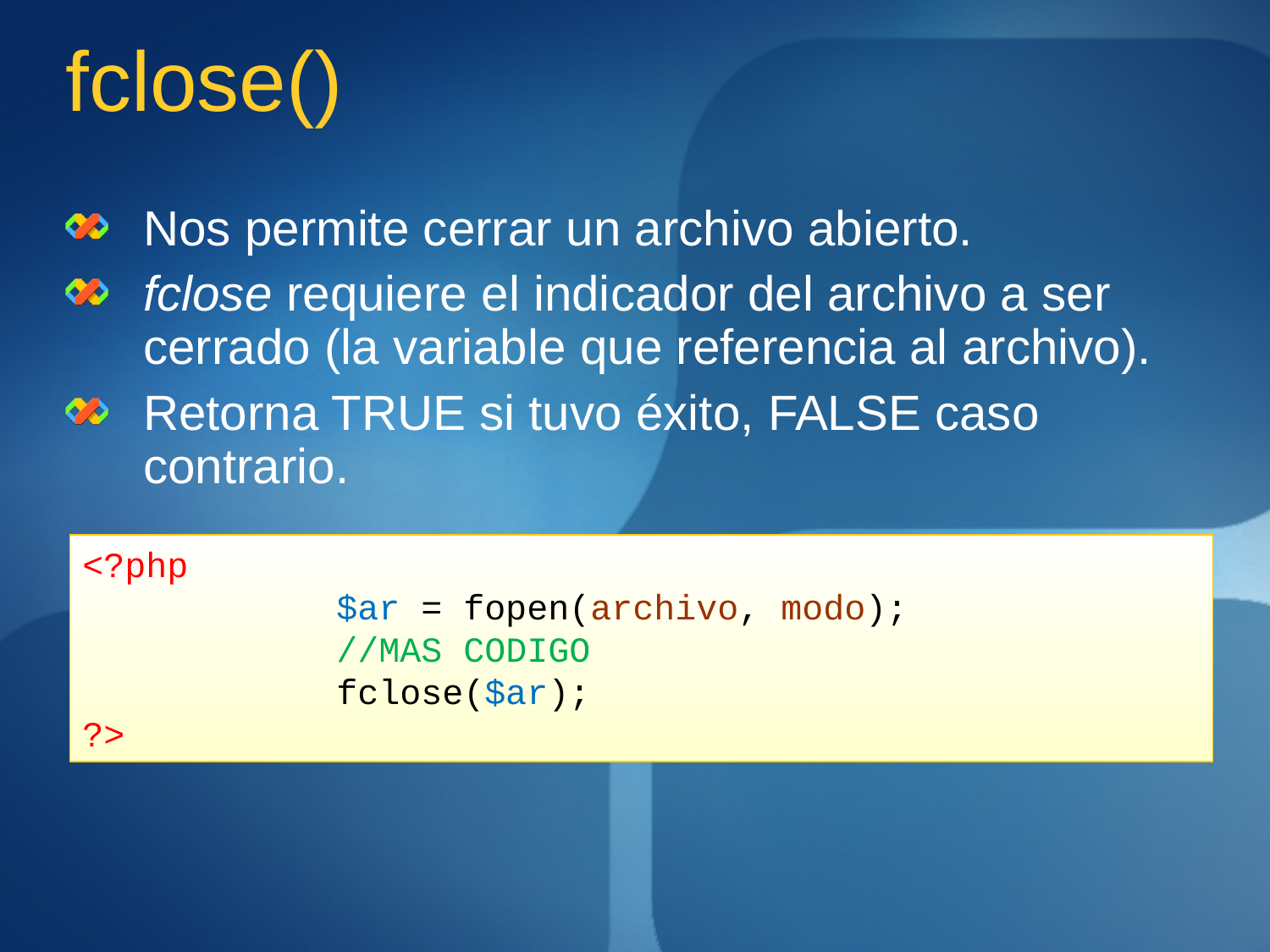

# fclose()
Nos permite cerrar un archivo abierto.
fclose requiere el indicador del archivo a ser cerrado (la variable que referencia al archivo).
Retorna TRUE si tuvo éxito, FALSE caso contrario.
<?php
		$ar = fopen(archivo, modo);
		//MAS CODIGO
		fclose($ar);
?>